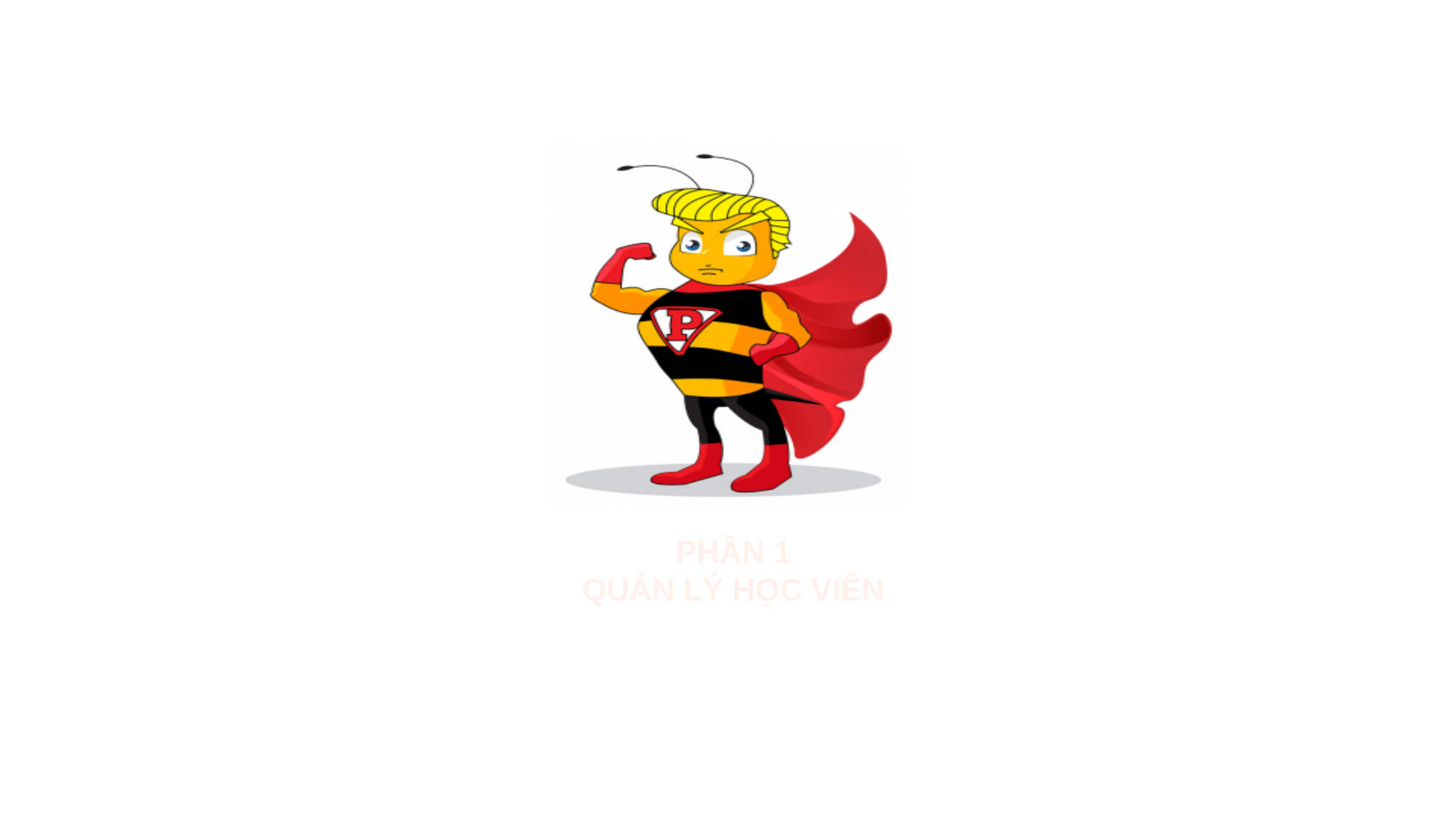

# Phần 1 Quản lý học viên